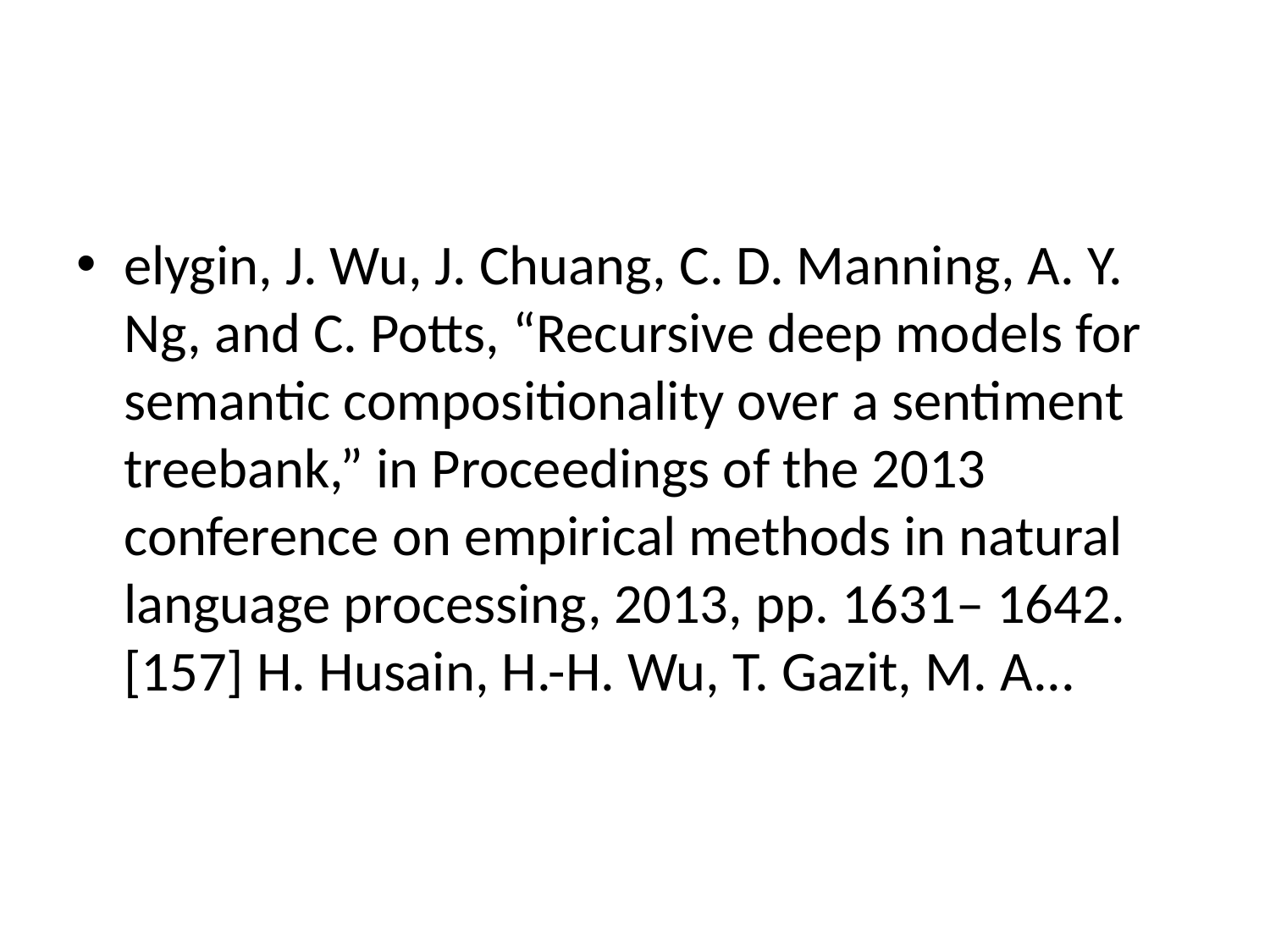

#
elygin, J. Wu, J. Chuang, C. D. Manning, A. Y. Ng, and C. Potts, “Recursive deep models for semantic compositionality over a sentiment treebank,” in Proceedings of the 2013 conference on empirical methods in natural language processing, 2013, pp. 1631– 1642. [157] H. Husain, H.-H. Wu, T. Gazit, M. A...